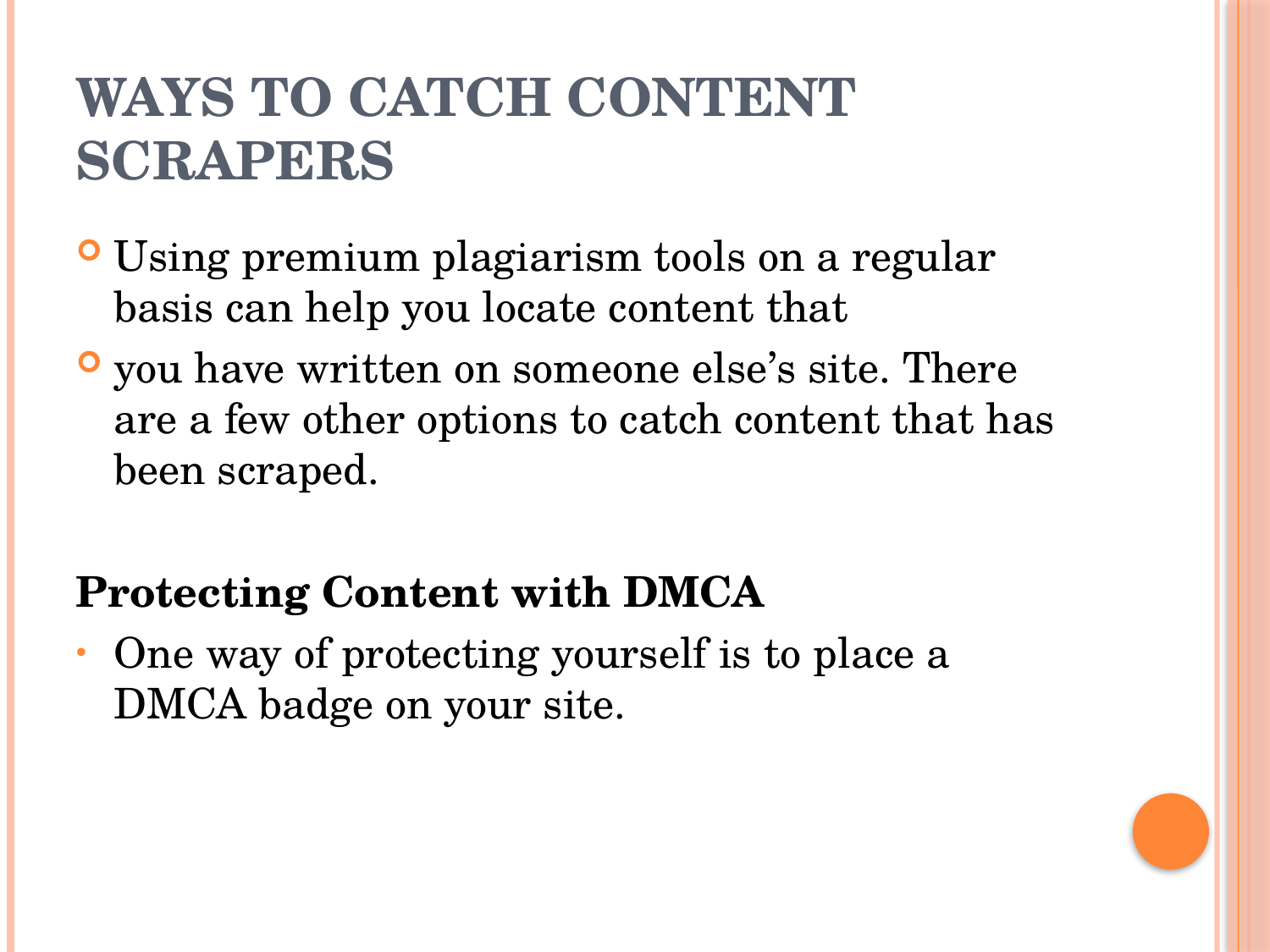

# Ways to Catch Content Scrapers
Using premium plagiarism tools on a regular basis can help you locate content that
you have written on someone else’s site. There are a few other options to catch content that has been scraped.

Protecting Content with DMCA
One way of protecting yourself is to place a DMCA badge on your site.